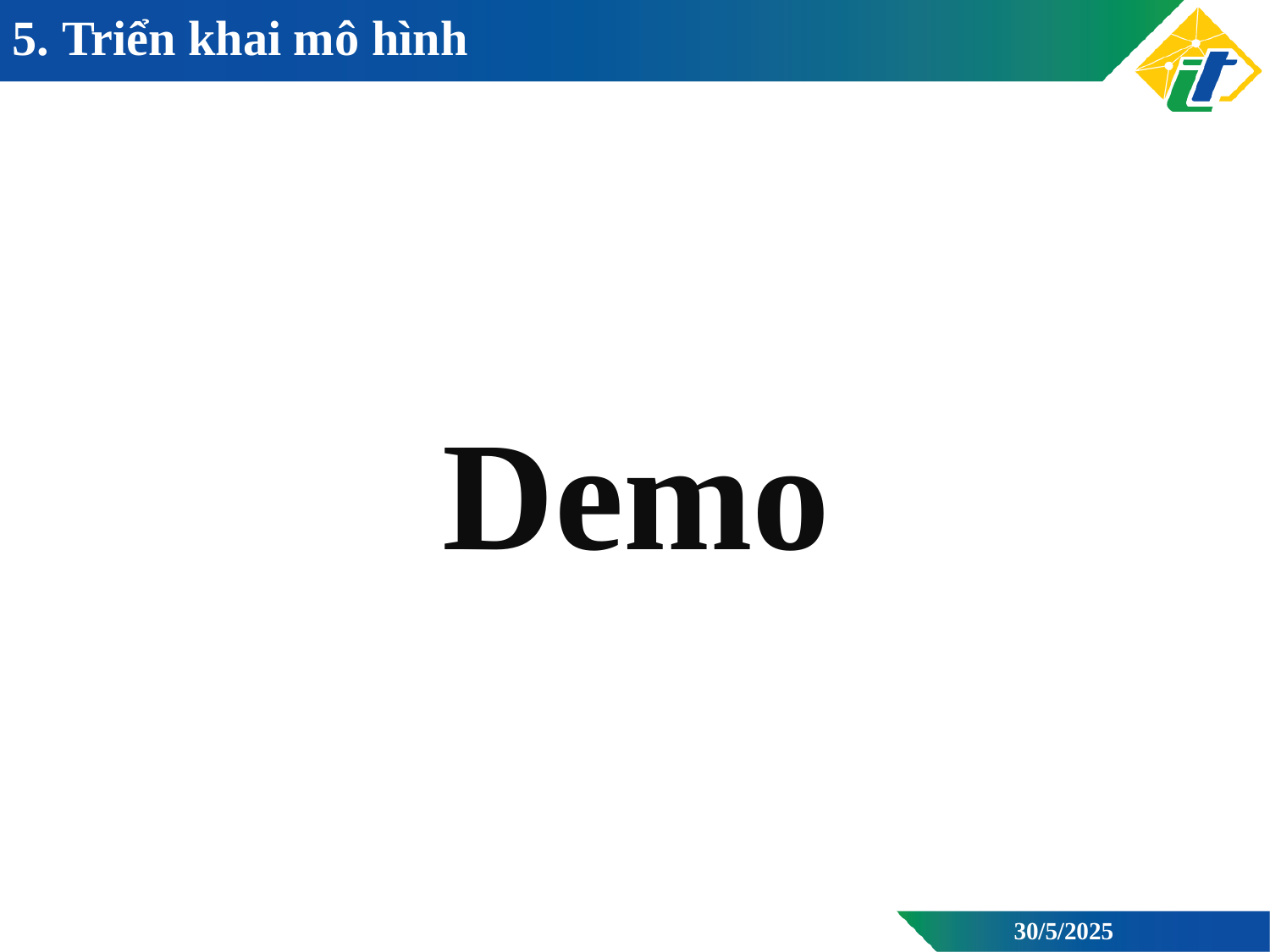

# 5. Triển khai mô hình
Demo
30
30/5/2025